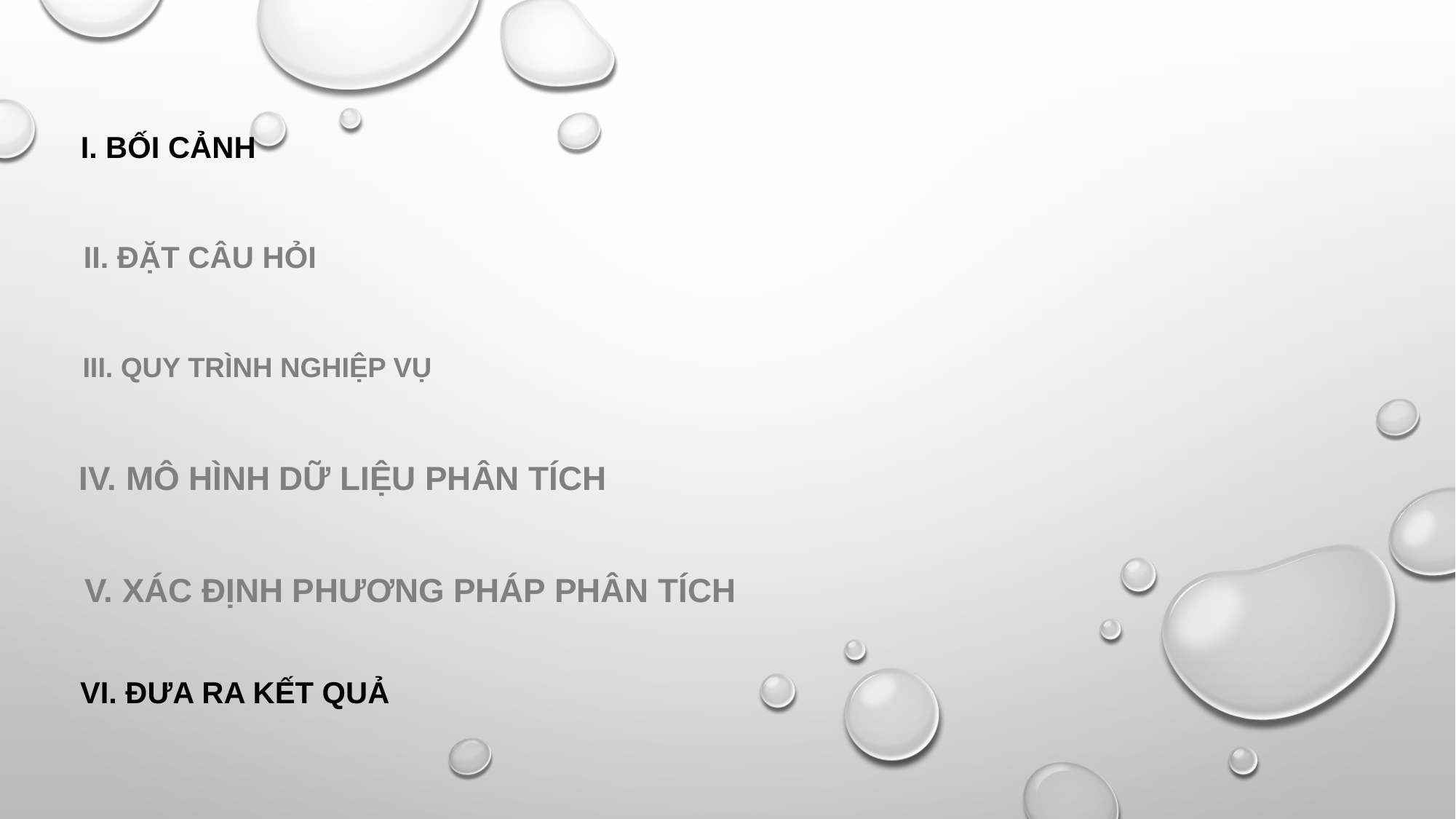

I. BỐI CẢNH
II. ĐẶT CÂU HỎI
III. QUY TRÌNH NGHIỆP VỤ
IV. MÔ HÌNH DỮ LIỆU PHÂN TÍCH
V. XÁC ĐỊNH PHƯƠNG PHÁP PHÂN TÍCH
vi. Đưa ra kết quả